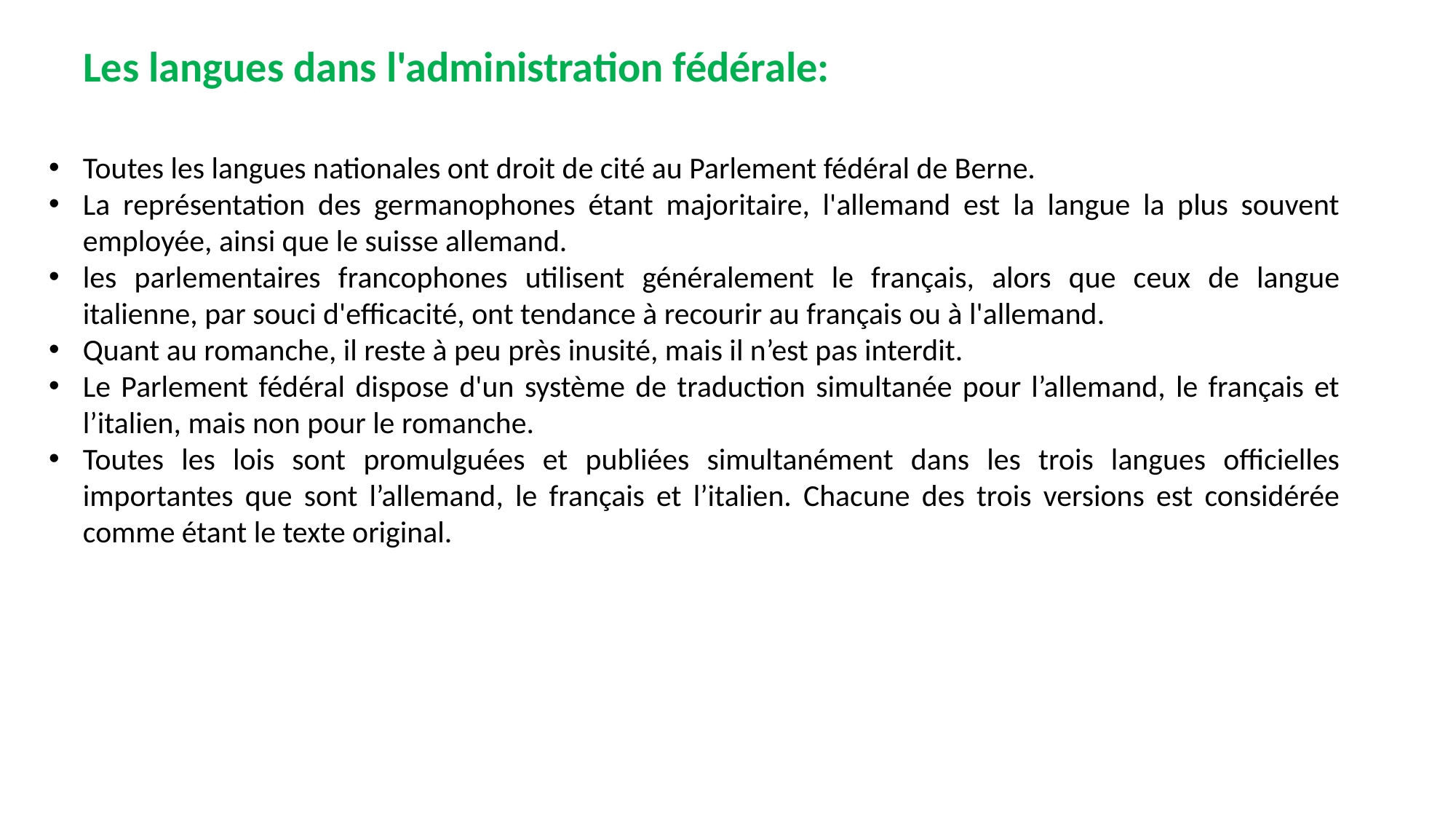

Les langues dans l'administration fédérale:
Toutes les langues nationales ont droit de cité au Parlement fédéral de Berne.
La représentation des germanophones étant majoritaire, l'allemand est la langue la plus souvent employée, ainsi que le suisse allemand.
les parlementaires francophones utilisent généralement le français, alors que ceux de langue italienne, par souci d'efficacité, ont tendance à recourir au français ou à l'allemand.
Quant au romanche, il reste à peu près inusité, mais il n’est pas interdit.
Le Parlement fédéral dispose d'un système de traduction simultanée pour l’allemand, le français et l’italien, mais non pour le romanche.
Toutes les lois sont promulguées et publiées simultanément dans les trois langues officielles importantes que sont l’allemand, le français et l’italien. Chacune des trois versions est considérée comme étant le texte original.